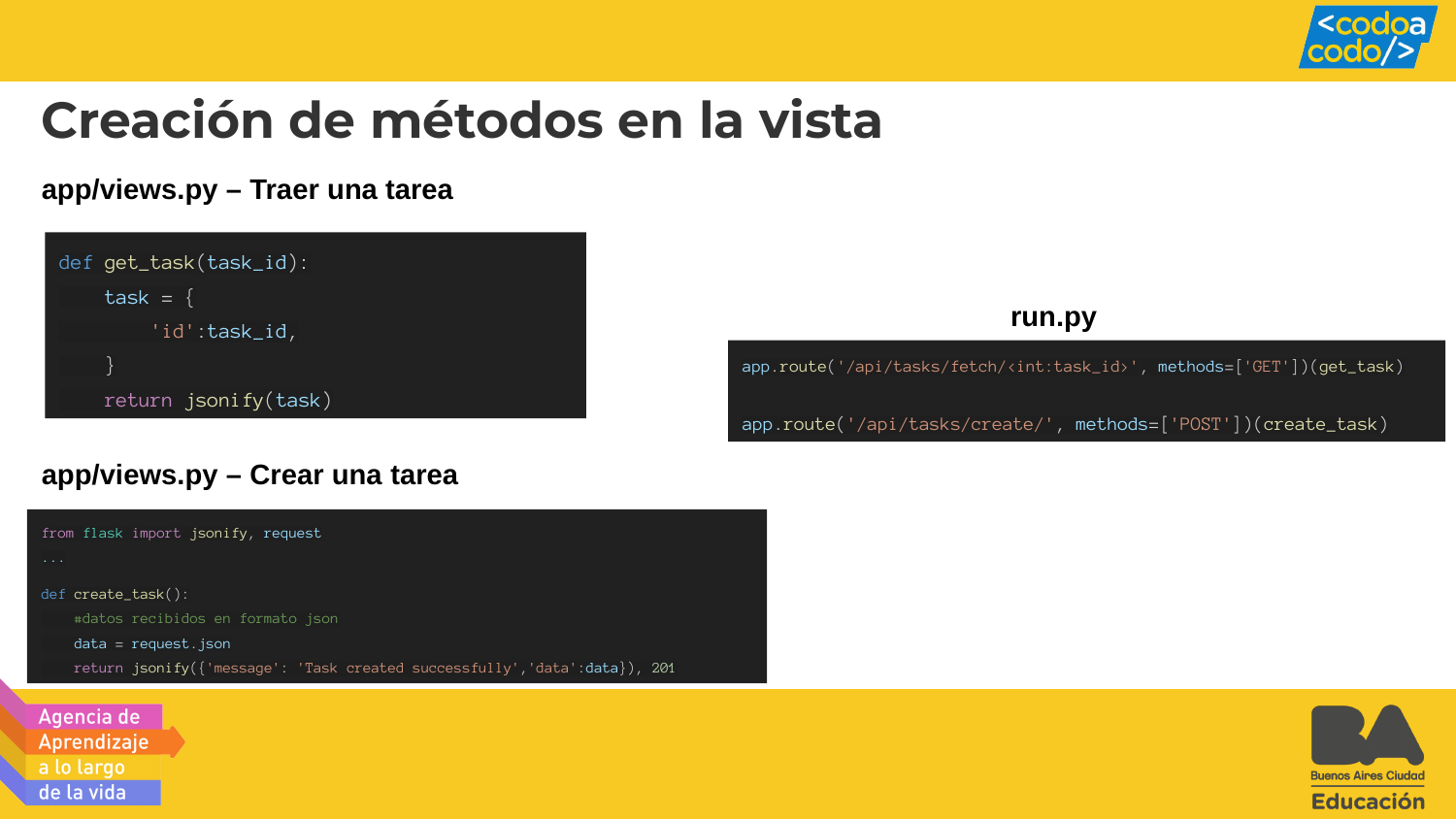

Creación de métodos en la vista
app/views.py – Traer una tarea
def get_task(task_id):
    task = {
        'id':task_id,
    }
    return jsonify(task)
run.py
app.route('/api/tasks/fetch/<int:task_id>', methods=['GET'])(get_task)

app.route('/api/tasks/create/', methods=['POST'])(create_task)
app/views.py – Crear una tarea
from flask import jsonify, request
...

def create_task():
    #datos recibidos en formato json
    data = request.json
    return jsonify({'message': 'Task created successfully','data':data}), 201